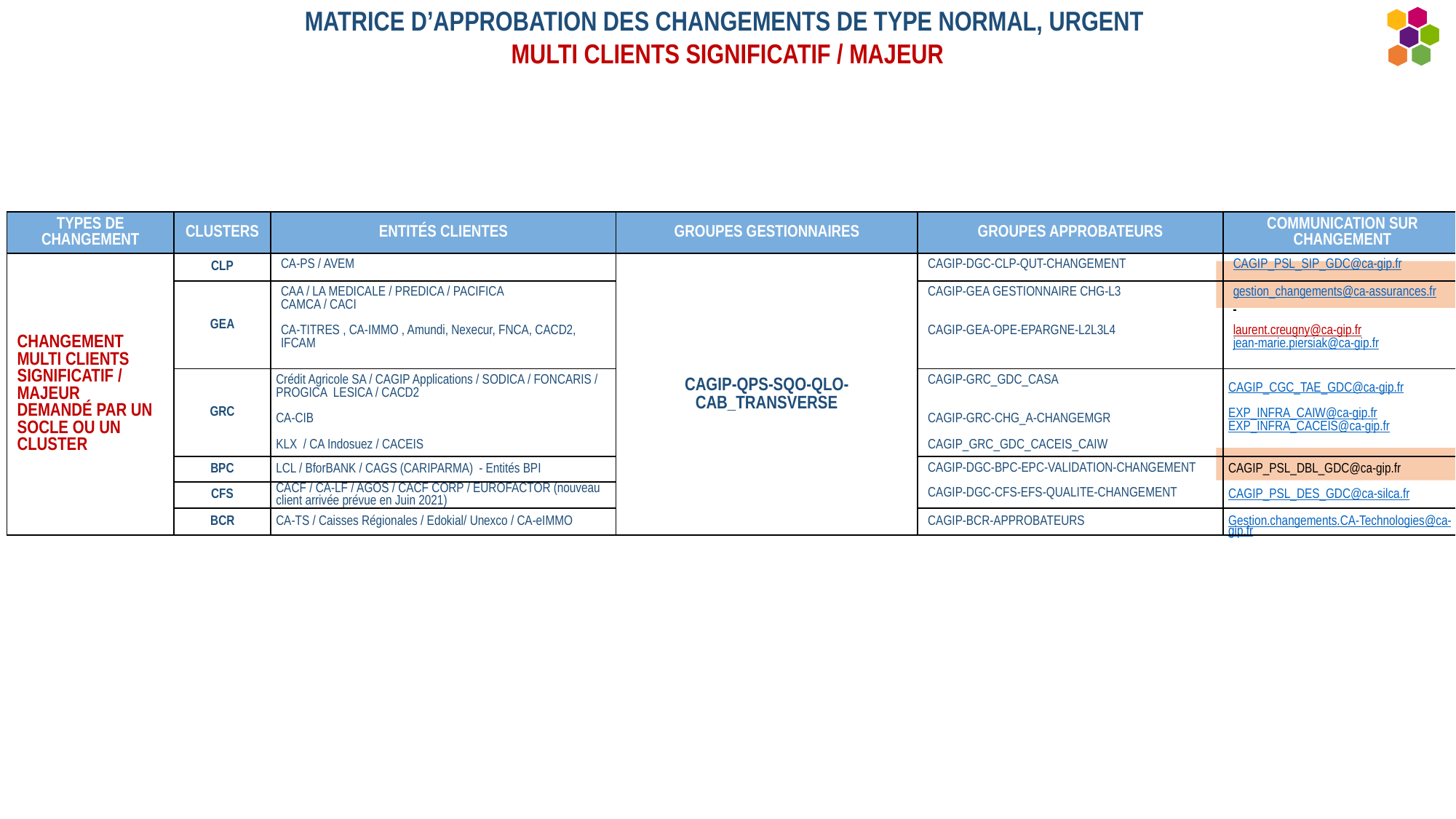

Matrice d’APPROBATION DES CHANGEMENTS DE TYPE NORMAL, urgent
MULTI CLIENTS SIGNIFICATIF / MAJEUR

| TYPES DE CHANGEMENT | CLUSTERS | ENTITÉS CLIENTES | GROUPES GESTIONNAIRES | GROUPES APPROBATEURS | COMMUNICATION SUR CHANGEMENT |
| --- | --- | --- | --- | --- | --- |
| Changement multi clients significatif / majeur demandé par un socle ou un cluster | CLP | CA-PS / AVEM | CAGIP-QPS-SQO-QLO-CAB\_TRANSVERSE | CAGIP-DGC-CLP-QUT-CHANGEMENT | CAGIP\_PSL\_SIP\_GDC@ca-gip.fr |
|  | GEA | CAA / LA MEDICALE / PREDICA / PACIFICA CAMCA / CACI CA-TITRES , CA-IMMO , Amundi, Nexecur, FNCA, CACD2, IFCAM |  | CAGIP-GEA GESTIONNAIRE CHG-L3 CAGIP-GEA-OPE-EPARGNE-L2L3L4 | gestion\_changements@ca-assurances.fr laurent.creugny@ca-gip.fr  jean-marie.piersiak@ca-gip.fr |
|  | GRC | Crédit Agricole SA / CAGIP Applications / SODICA / FONCARIS / PROGICA LESICA / CACD2 CA-CIB KLX / CA Indosuez / CACEIS |  | CAGIP-GRC\_GDC\_CASA CAGIP-GRC-CHG\_A-CHANGEMGR CAGIP\_GRC\_GDC\_CACEIS\_CAIW | CAGIP\_CGC\_TAE\_GDC@ca-gip.fr EXP\_INFRA\_CAIW@ca-gip.fr EXP\_INFRA\_CACEIS@ca-gip.fr |
|  | BPC | LCL / BforBANK / CAGS (CARIPARMA)  - Entités BPI |  | CAGIP-DGC-BPC-EPC-VALIDATION-CHANGEMENT | CAGIP\_PSL\_DBL\_GDC@ca-gip.fr |
|  |  |  |  | CAGIP-DGC-CFS-EFS-QUALITE-CHANGEMENT | CAGIP\_PSL\_DES\_GDC@ca-silca.fr |
|  | CFS | CACF / CA-LF / AGOS / CACF CORP / EUROFACTOR (nouveau client arrivée prévue en Juin 2021) |  |  |  |
|  | BCR | CA-TS / Caisses Régionales / Edokial/ Unexco / CA-eIMMO |  | CAGIP-BCR-APPROBATEURS | Gestion.changements.CA-Technologies@ca-gip.fr |